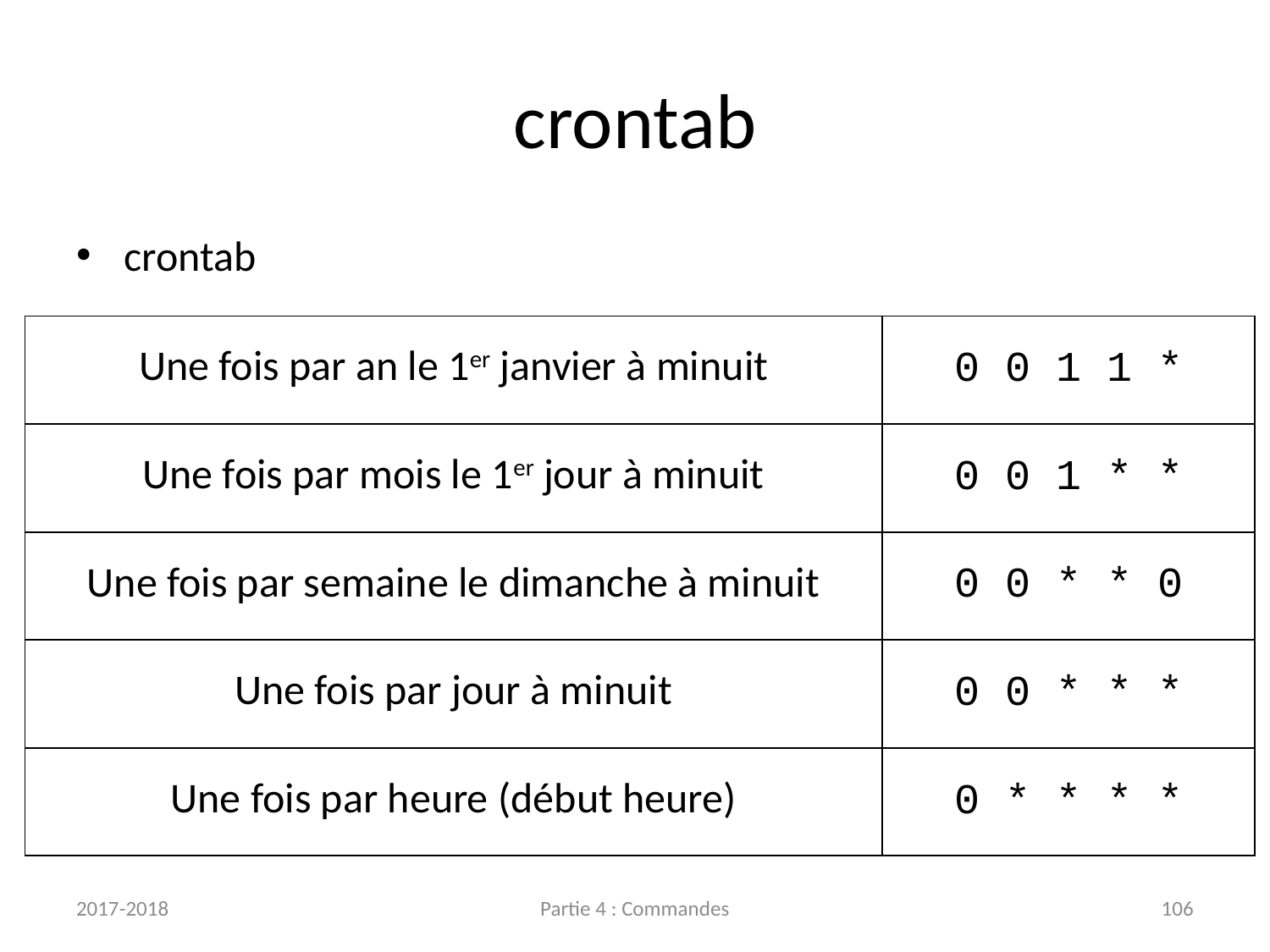

# crontab
crontab

| Une fois par an le 1er janvier à minuit | 0 0 1 1 \* |
| --- | --- |
| Une fois par mois le 1er jour à minuit | 0 0 1 \* \* |
| Une fois par semaine le dimanche à minuit | 0 0 \* \* 0 |
| Une fois par jour à minuit | 0 0 \* \* \* |
| Une fois par heure (début heure) | 0 \* \* \* \* |
2017-2018
Partie 4 : Commandes
106